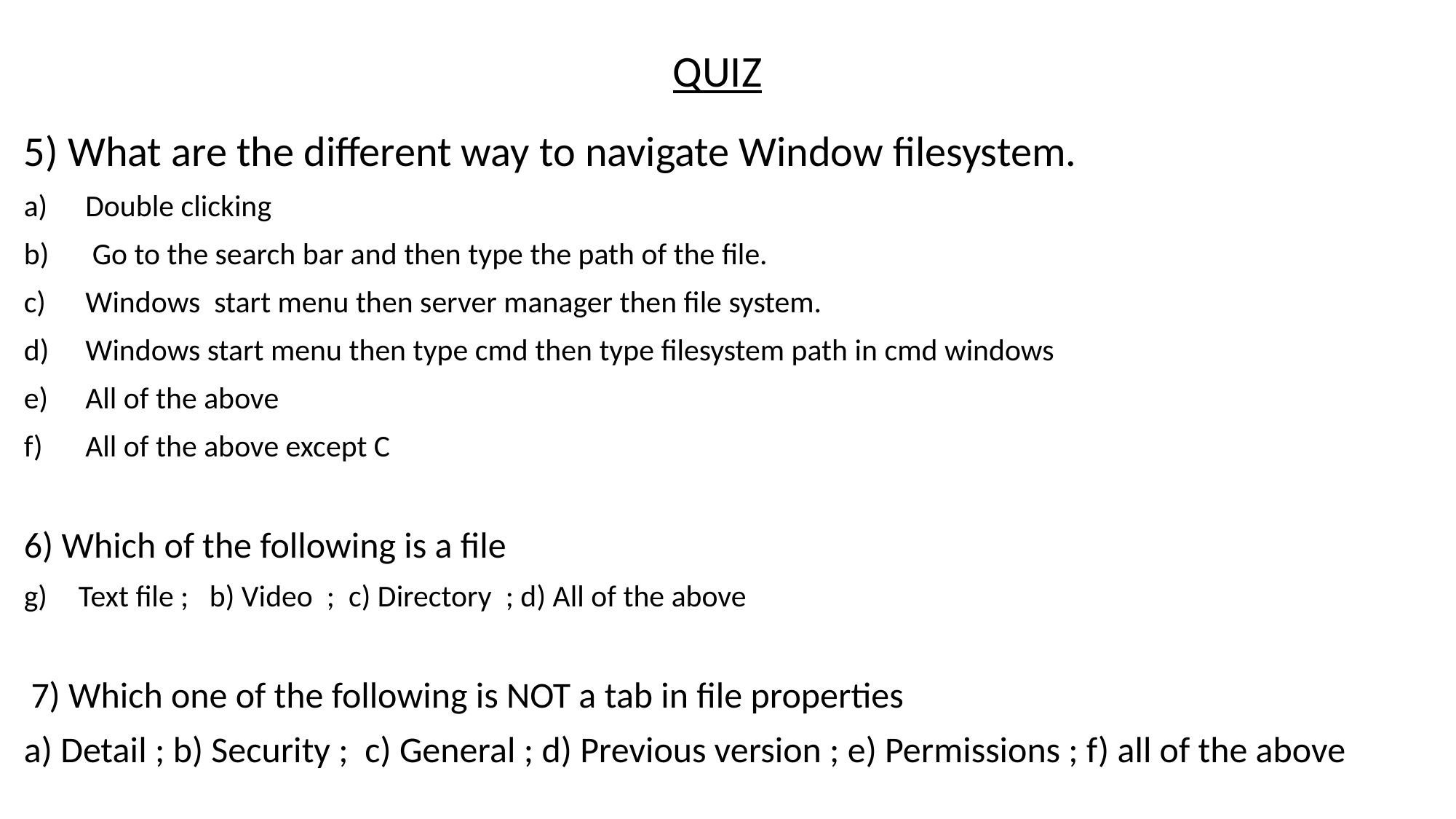

# QUIZ
5) What are the different way to navigate Window filesystem.
Double clicking
 Go to the search bar and then type the path of the file.
Windows  start menu then server manager then file system.
Windows start menu then type cmd then type filesystem path in cmd windows
All of the above
All of the above except C

6) Which of the following is a file
Text file ;   b) Video  ;  c) Directory  ; d) All of the above

 7) Which one of the following is NOT a tab in file properties
a) Detail ; b) Security ;  c) General ; d) Previous version ; e) Permissions ; f) all of the above